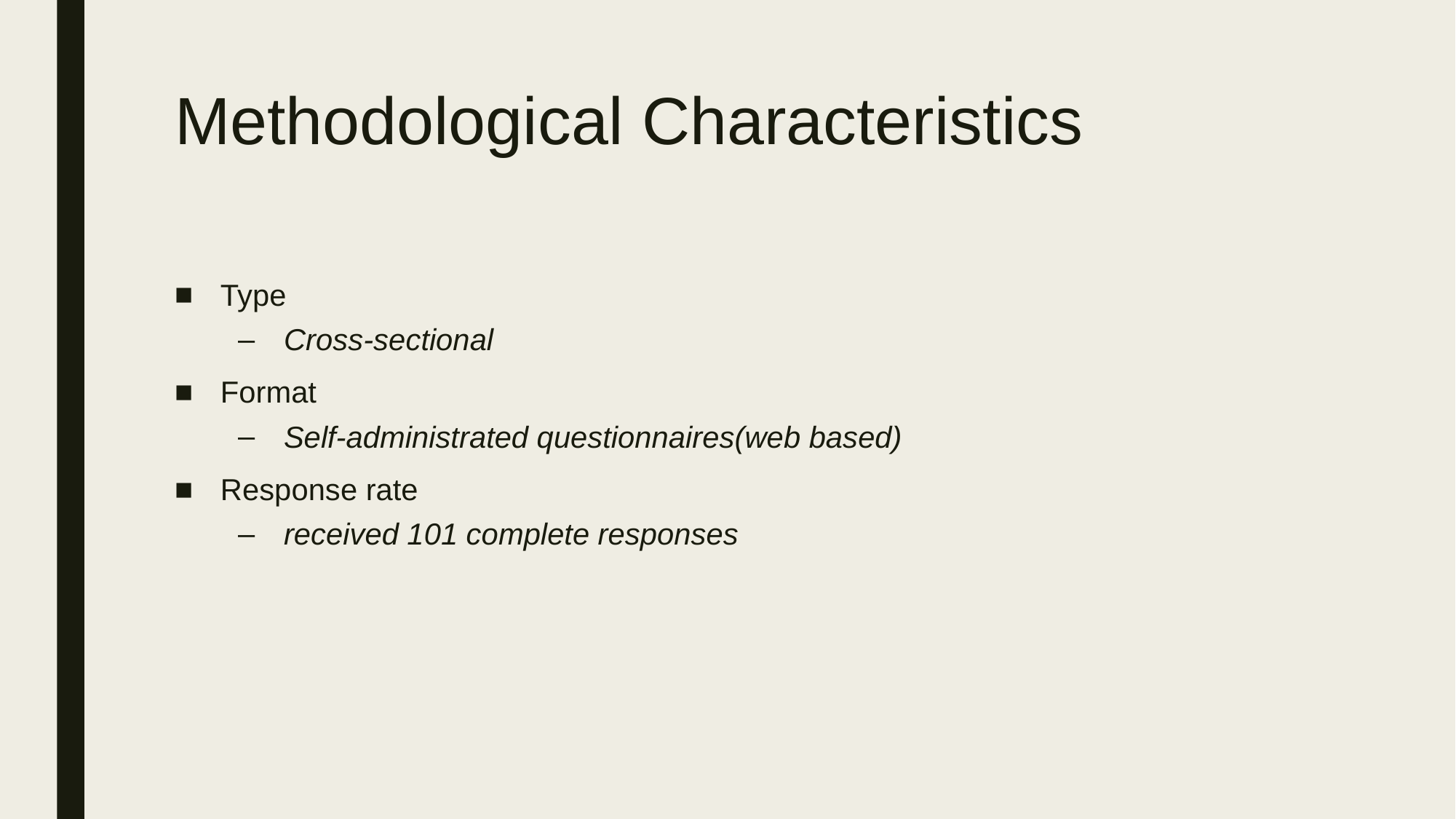

# Methodological Characteristics
Type
Cross-sectional
Format
Self-administrated questionnaires(web based)
Response rate
received 101 complete responses